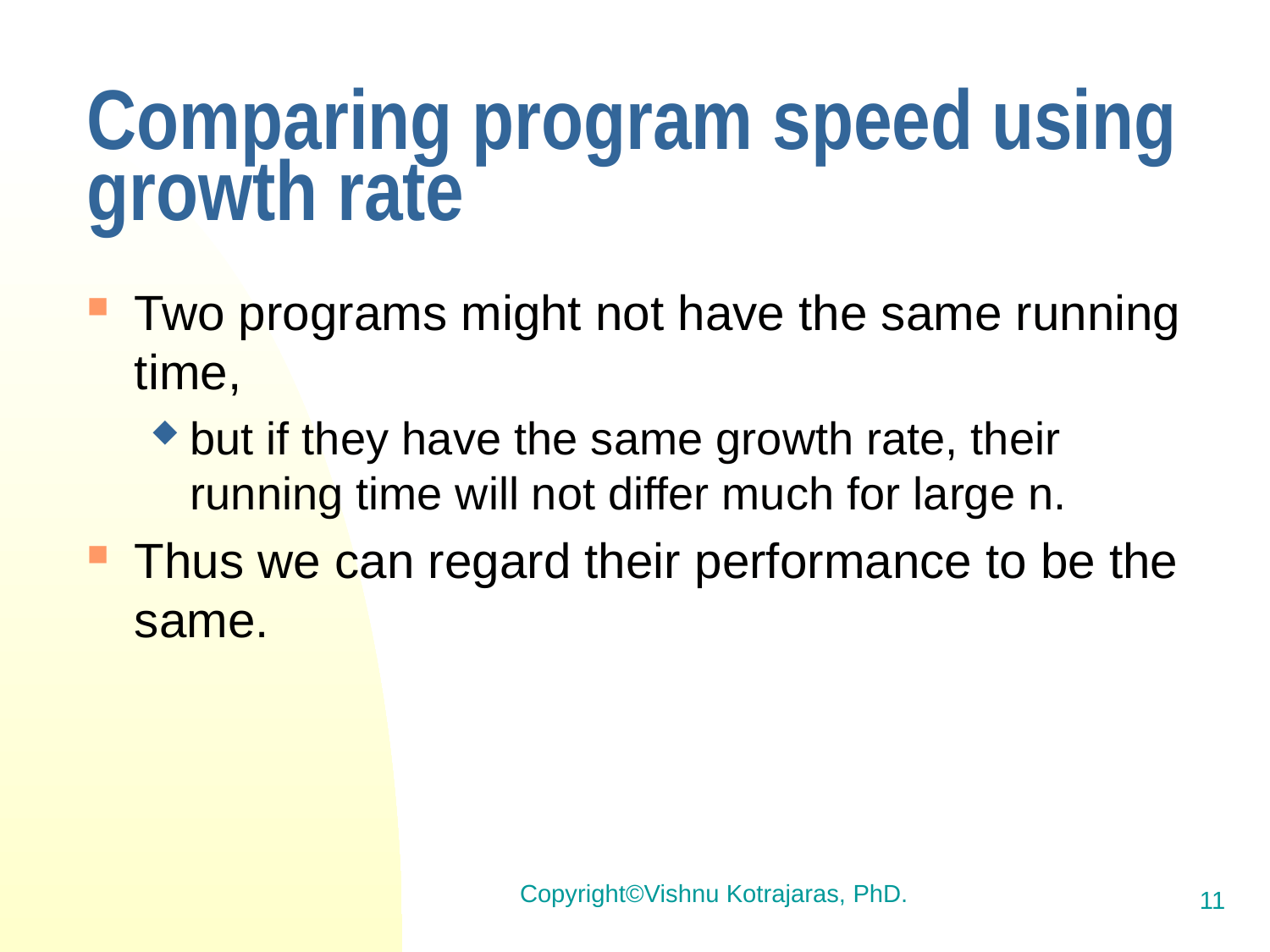

# Comparing program speed using growth rate
Two programs might not have the same running time,
but if they have the same growth rate, their running time will not differ much for large n.
Thus we can regard their performance to be the same.
Copyright©Vishnu Kotrajaras, PhD.
11